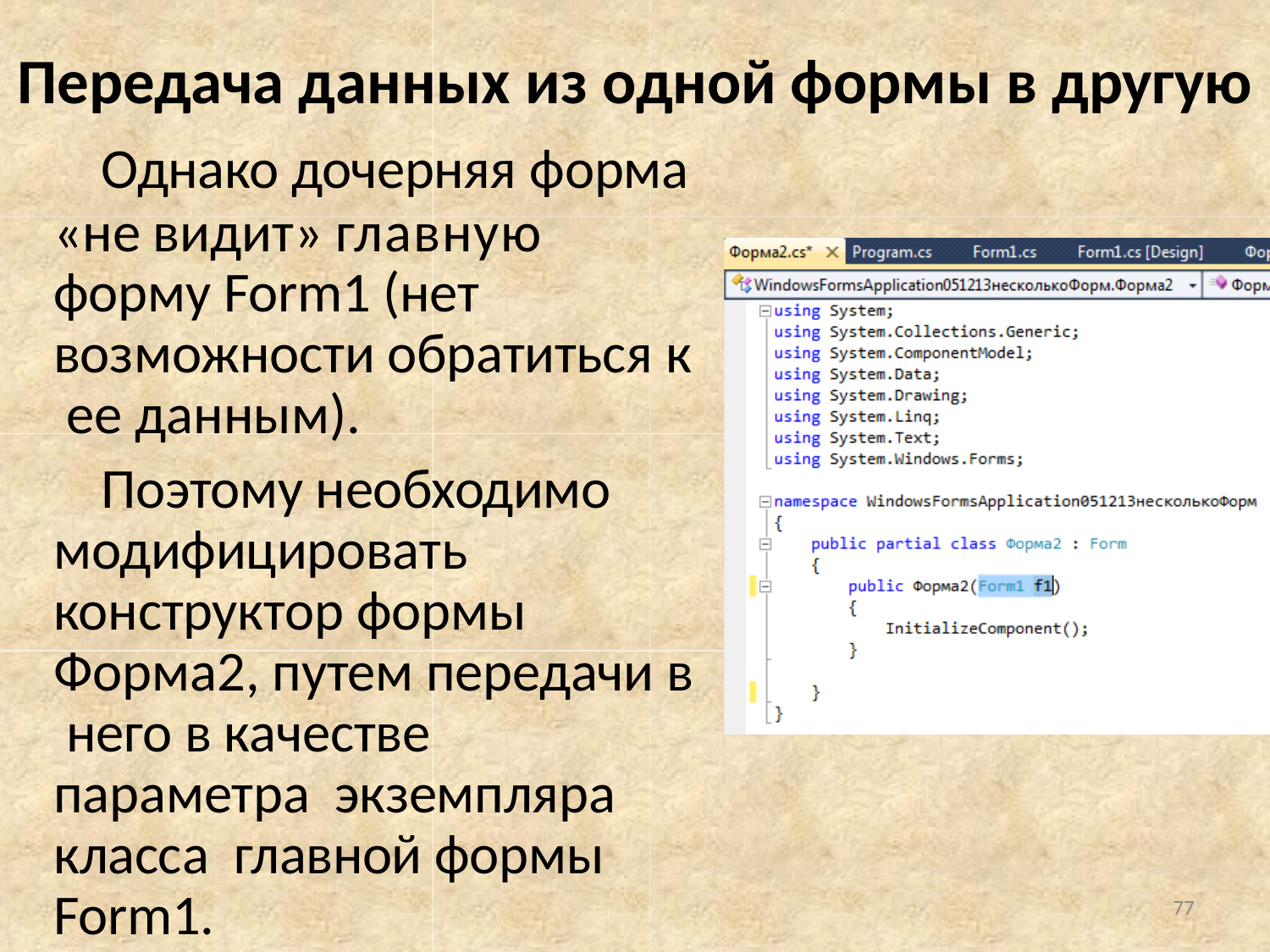

# Передача данных из одной формы в другую
Однако дочерняя форма
«не видит» главную  форму Form1 (нет  возможности обратиться к  ее данным).
Поэтому необходимо  модифицировать  конструктор формы  Форма2, путем передачи в  него в качестве параметра  экземпляра класса  главной формы Form1.

77